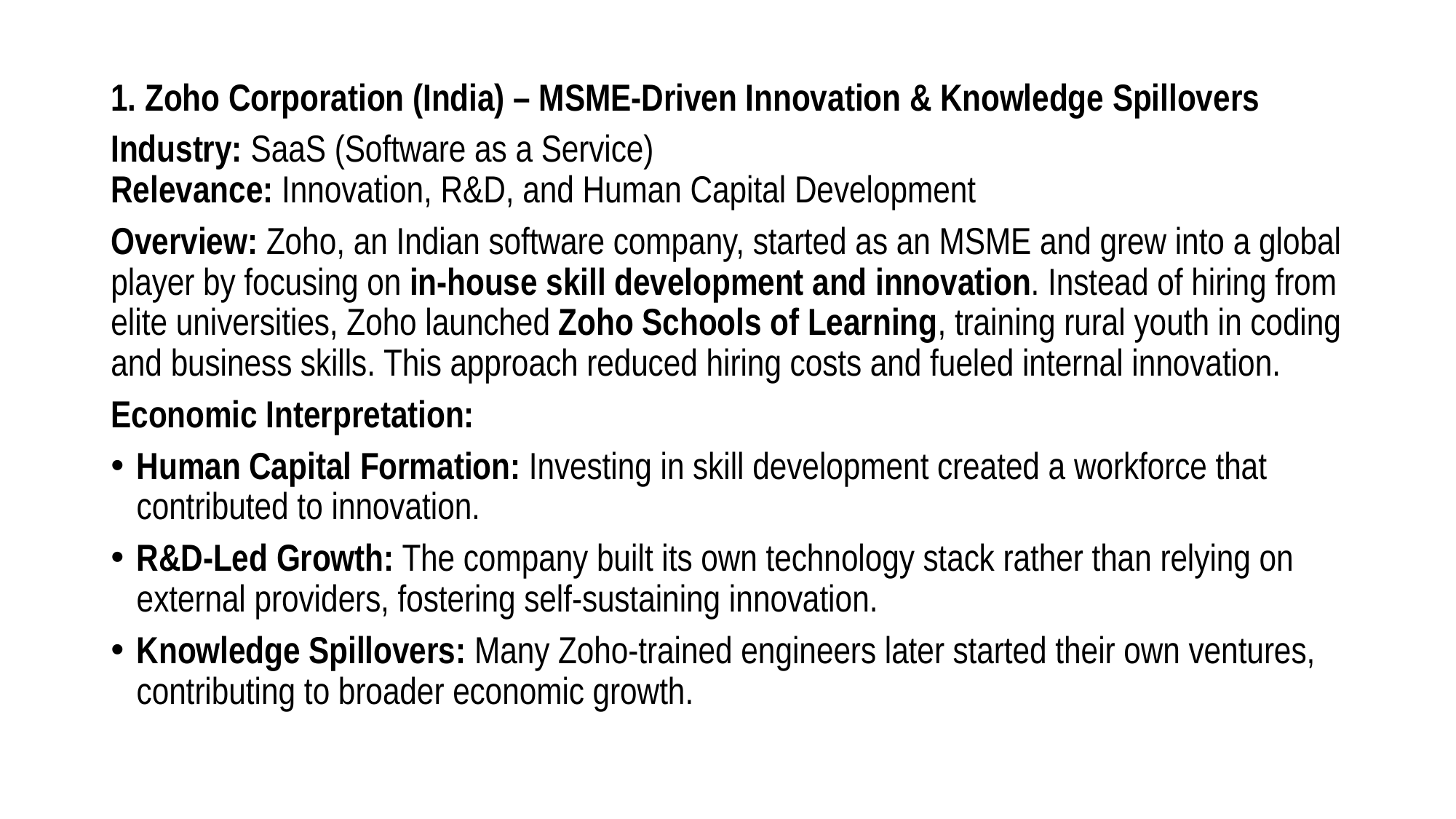

1. Zoho Corporation (India) – MSME-Driven Innovation & Knowledge Spillovers
Industry: SaaS (Software as a Service)
Relevance: Innovation, R&D, and Human Capital Development
Overview: Zoho, an Indian software company, started as an MSME and grew into a global player by focusing on in-house skill development and innovation. Instead of hiring from elite universities, Zoho launched Zoho Schools of Learning, training rural youth in coding and business skills. This approach reduced hiring costs and fueled internal innovation.
Economic Interpretation:
Human Capital Formation: Investing in skill development created a workforce that contributed to innovation.
R&D-Led Growth: The company built its own technology stack rather than relying on external providers, fostering self-sustaining innovation.
Knowledge Spillovers: Many Zoho-trained engineers later started their own ventures, contributing to broader economic growth.